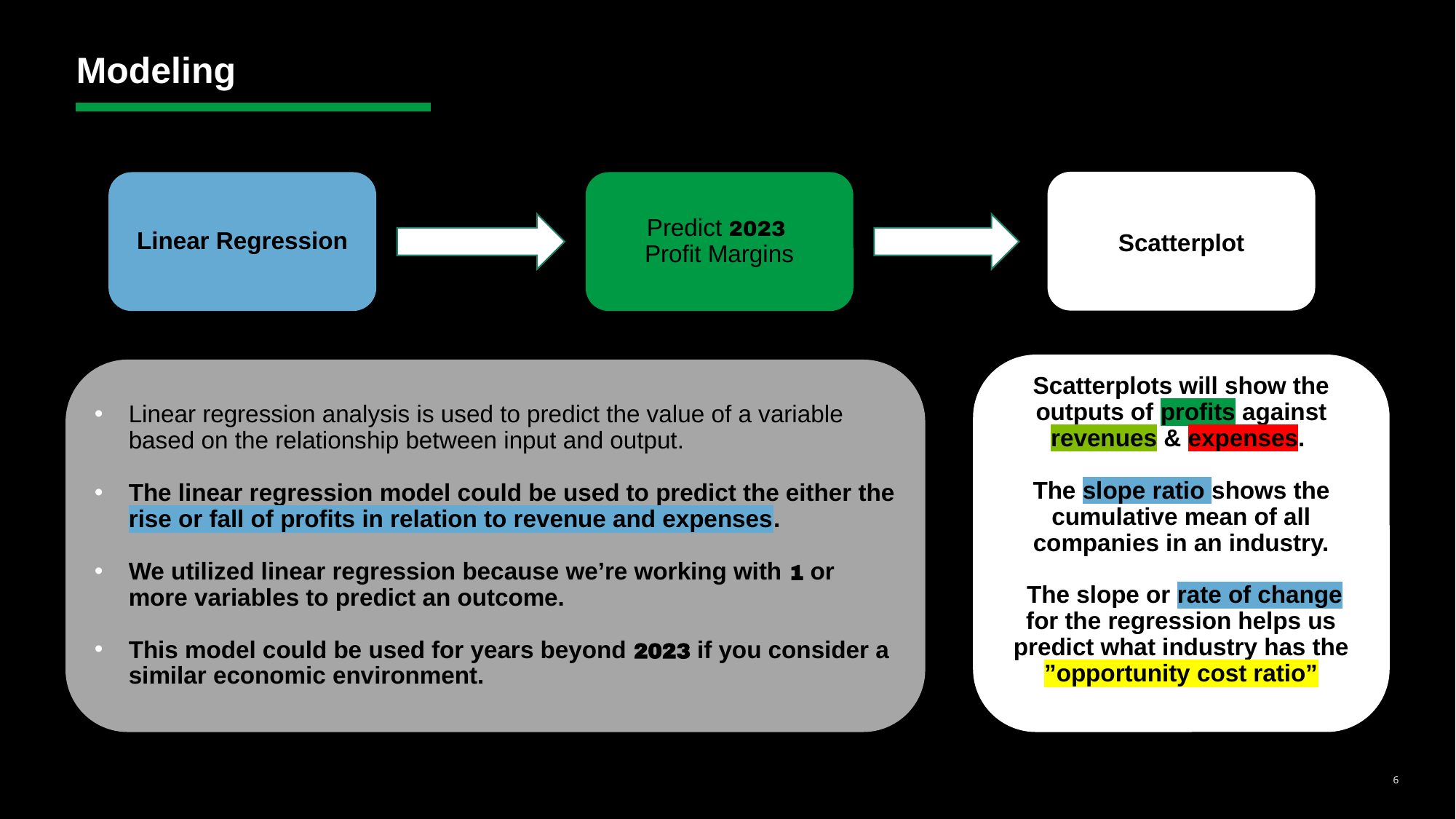

Modeling
Scatterplot
Scatterplots will show the outputs of profits against revenues & expenses.

The slope ratio shows the cumulative mean of all companies in an industry.

 The slope or rate of change for the regression helps us predict what industry has the ”opportunity cost ratio”

Linear Regression
Predict 2023
Profit Margins

Linear regression analysis is used to predict the value of a variable based on the relationship between input and output.

The linear regression model could be used to predict the either the rise or fall of profits in relation to revenue and expenses.

We utilized linear regression because we’re working with 1 or more variables to predict an outcome.

This model could be used for years beyond 2023 if you consider a similar economic environment.